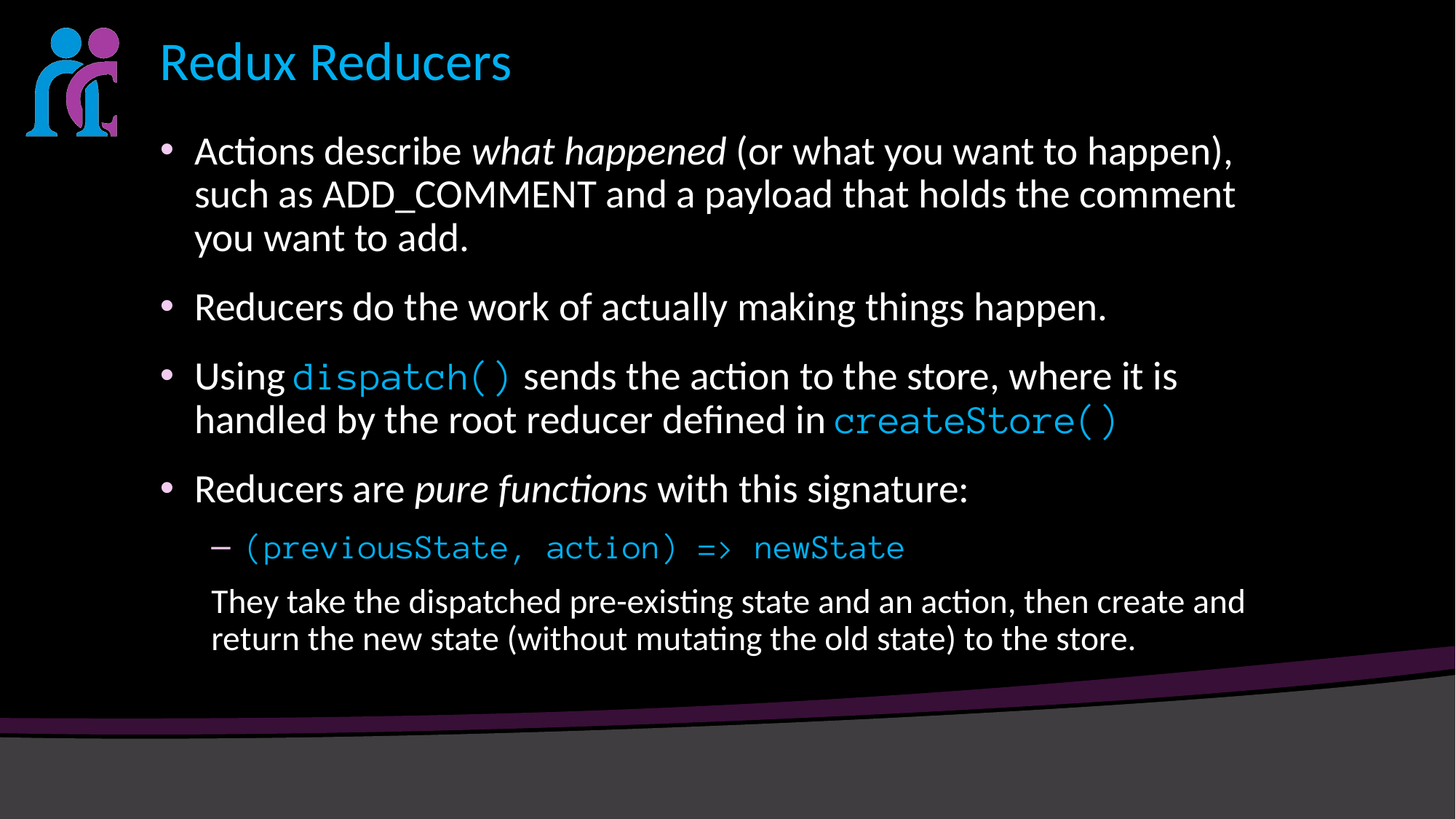

# Redux Reducers
Actions describe what happened (or what you want to happen), such as ADD_COMMENT and a payload that holds the comment you want to add.
Reducers do the work of actually making things happen.
Using dispatch() sends the action to the store, where it is handled by the root reducer defined in createStore()
Reducers are pure functions with this signature:
(previousState, action) => newState
They take the dispatched pre-existing state and an action, then create and return the new state (without mutating the old state) to the store.